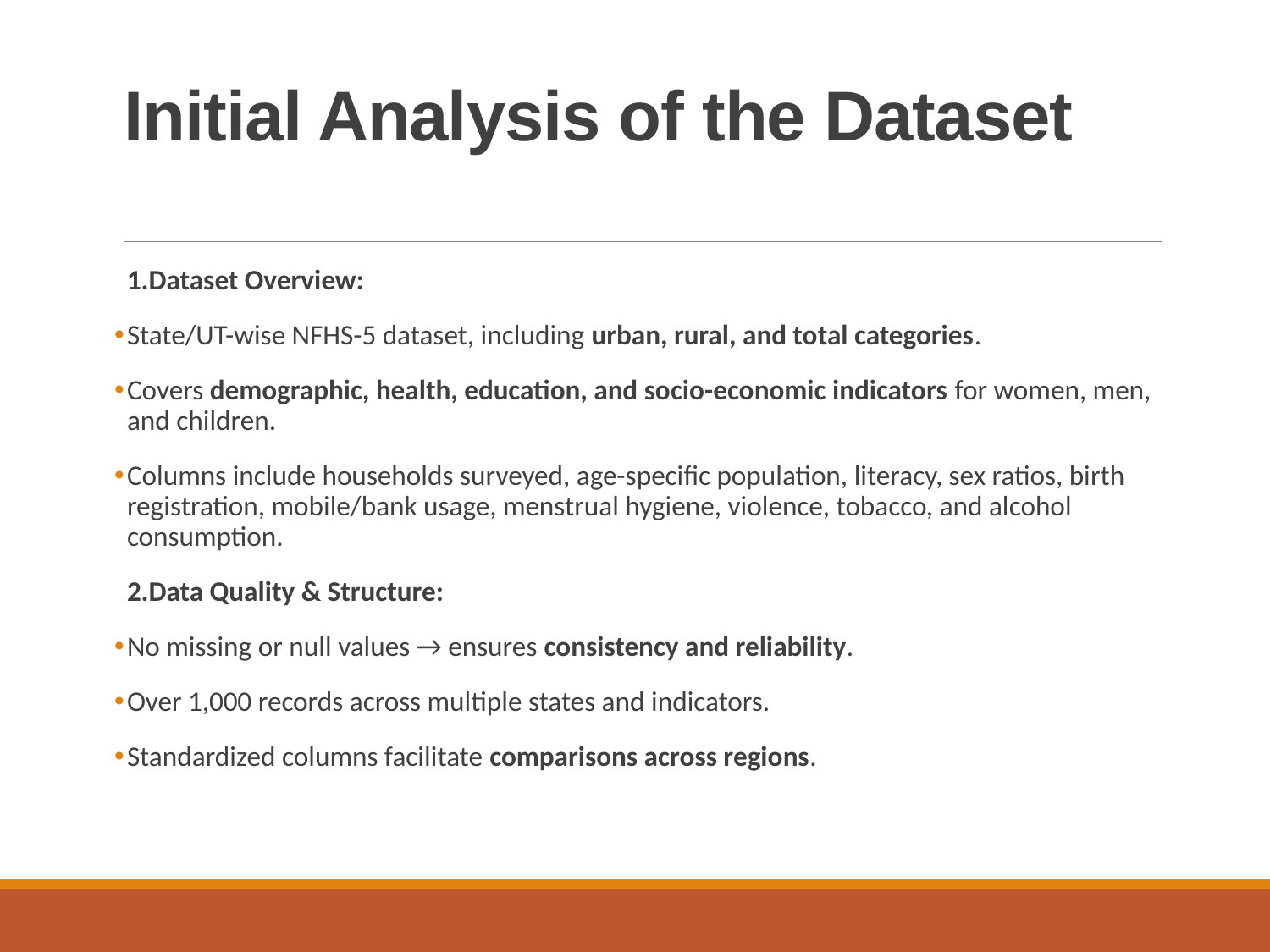

# Initial Analysis of the Dataset
1.Dataset Overview:
State/UT-wise NFHS-5 dataset, including urban, rural, and total categories.
Covers demographic, health, education, and socio-economic indicators for women, men, and children.
Columns include households surveyed, age-specific population, literacy, sex ratios, birth registration, mobile/bank usage, menstrual hygiene, violence, tobacco, and alcohol consumption.
2.Data Quality & Structure:
No missing or null values → ensures consistency and reliability.
Over 1,000 records across multiple states and indicators.
Standardized columns facilitate comparisons across regions.